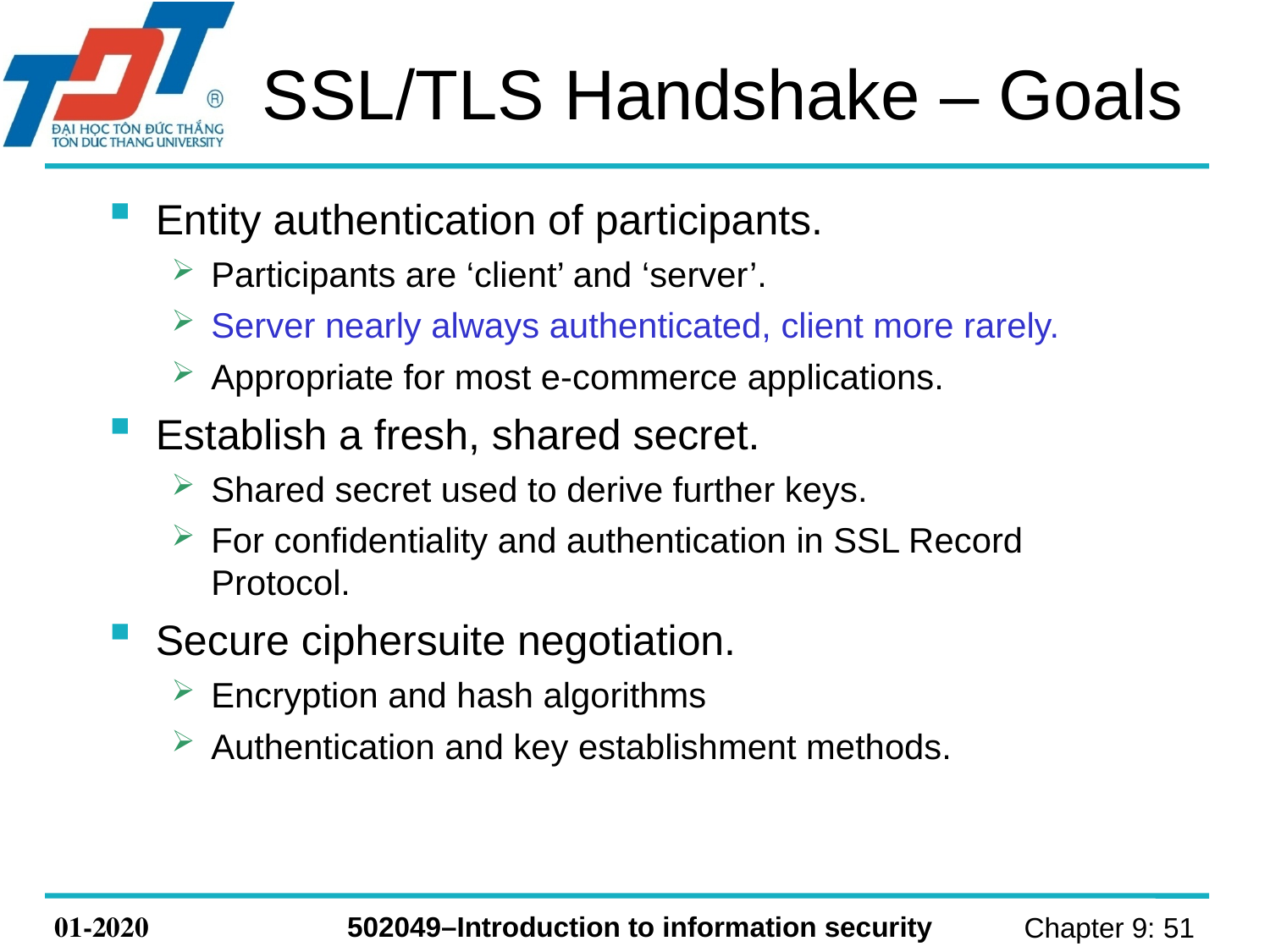

# SSL/TLS Handshake – Goals
Entity authentication of participants.
Participants are ‘client’ and ‘server’.
Server nearly always authenticated, client more rarely.
Appropriate for most e-commerce applications.
Establish a fresh, shared secret.
Shared secret used to derive further keys.
For confidentiality and authentication in SSL Record Protocol.
Secure ciphersuite negotiation.
Encryption and hash algorithms
Authentication and key establishment methods.